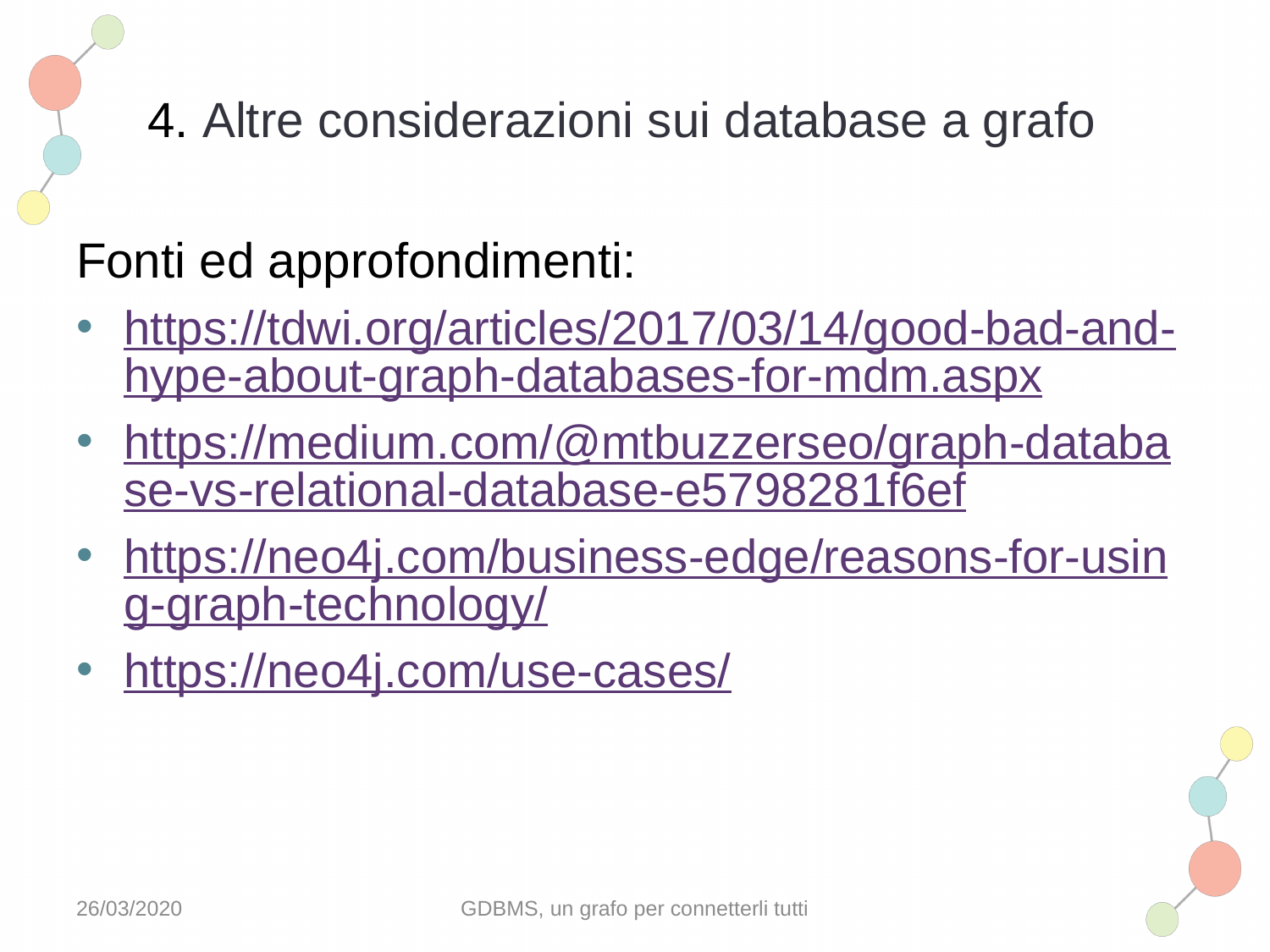

# 4. Altre considerazioni sui database a grafo
Fonti ed approfondimenti:
https://tdwi.org/articles/2017/03/14/good-bad-and-hype-about-graph-databases-for-mdm.aspx
https://medium.com/@mtbuzzerseo/graph-database-vs-relational-database-e5798281f6ef
https://neo4j.com/business-edge/reasons-for-using-graph-technology/
https://neo4j.com/use-cases/
26/03/2020
GDBMS, un grafo per connetterli tutti